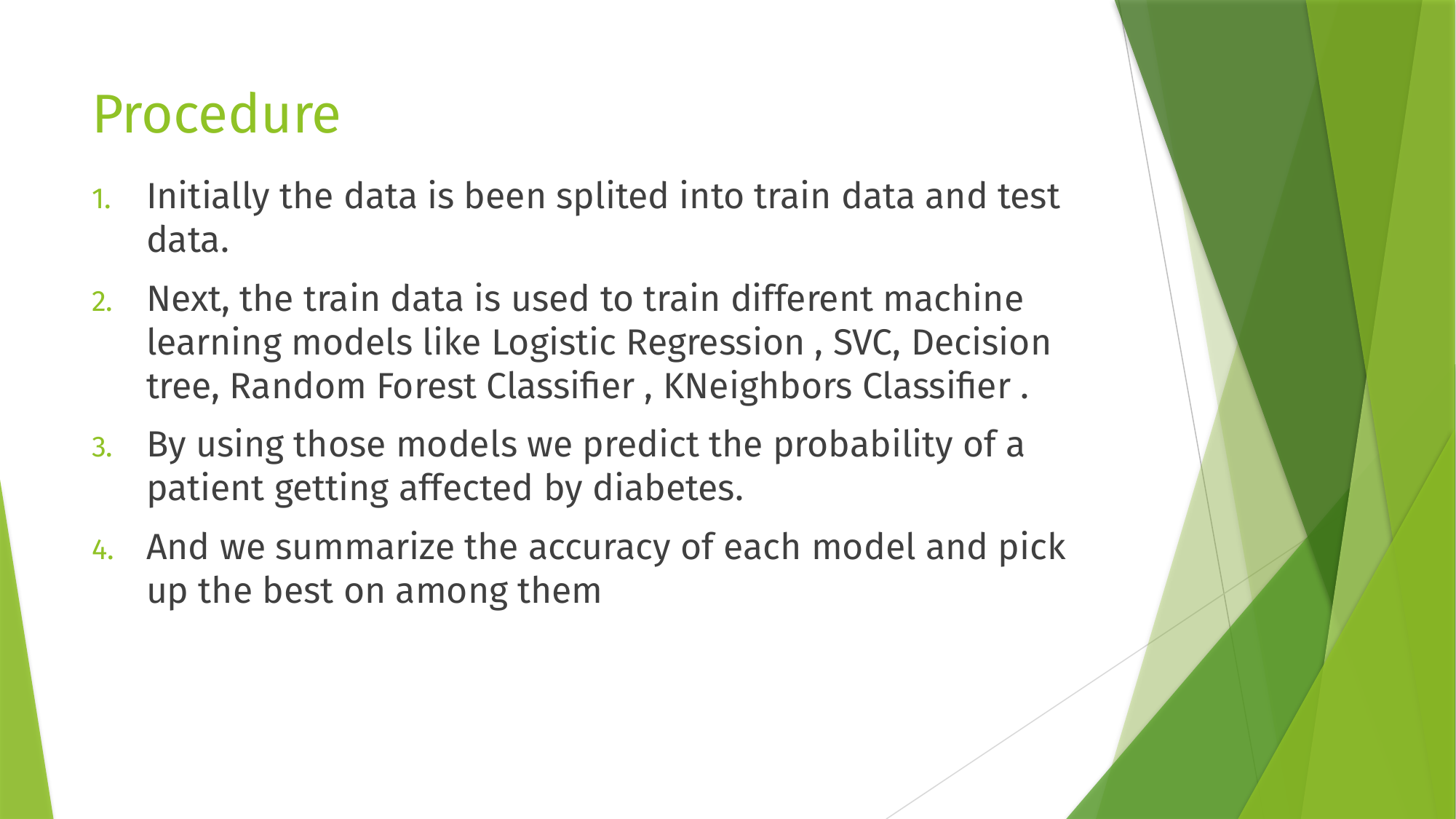

# Procedure
Initially the data is been splited into train data and test data.
Next, the train data is used to train different machine learning models like Logistic Regression , SVC, Decision tree, Random Forest Classifier , KNeighbors Classifier .
By using those models we predict the probability of a patient getting affected by diabetes.
And we summarize the accuracy of each model and pick up the best on among them